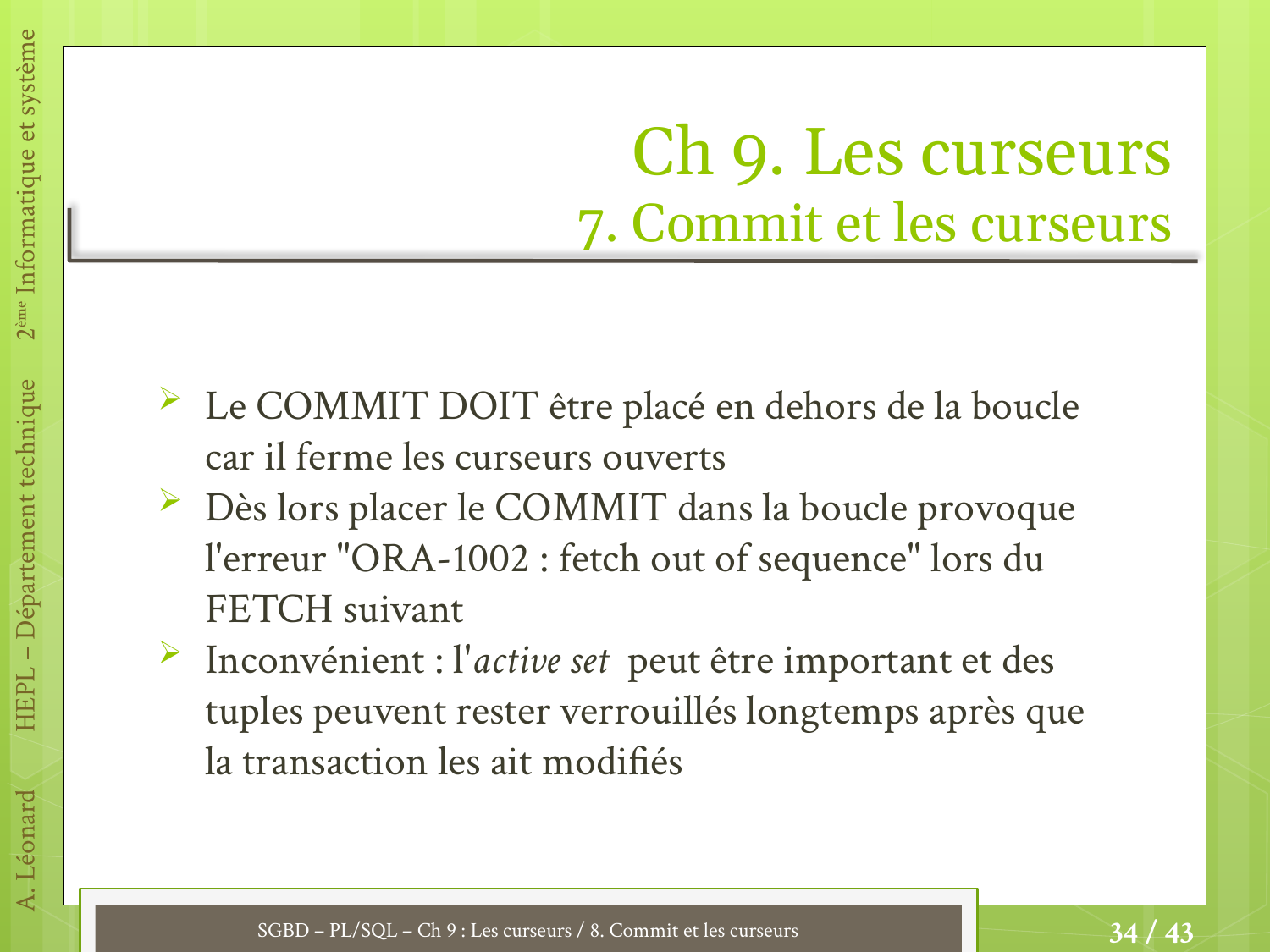

# Ch 9. Les curseurs 7. Commit et les curseurs
Le COMMIT DOIT être placé en dehors de la boucle car il ferme les curseurs ouverts
Dès lors placer le COMMIT dans la boucle provoque l'erreur "ORA-1002 : fetch out of sequence" lors du FETCH suivant
Inconvénient : l'active set  peut être important et des tuples peuvent rester verrouillés longtemps après que la transaction les ait modifiés
SGBD – PL/SQL – Ch 9 : Les curseurs / 8. Commit et les curseurs